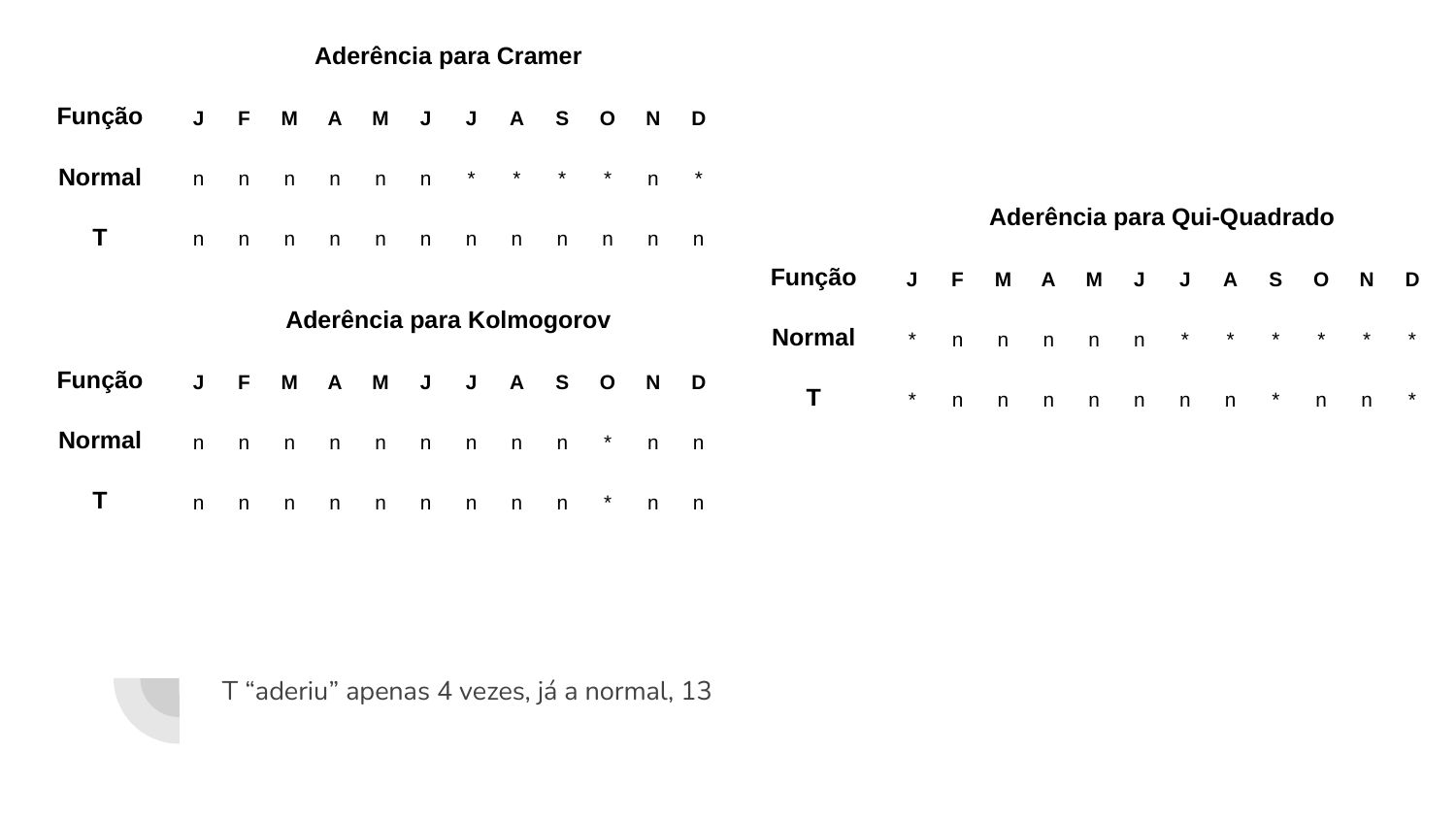

| Função | Aderência para Cramer |  |  |  |  |  |  |  |  |  |  |  |
| --- | --- | --- | --- | --- | --- | --- | --- | --- | --- | --- | --- | --- |
|  | J | F | M | A | M | J | J | A | S | O | N | D |
| Normal | n | n | n | n | n | n | \* | \* | \* | \* | n | \* |
| T | n | n | n | n | n | n | n | n | n | n | n | n |
| Função | Aderência para Qui-Quadrado |  |  |  |  |  |  |  |  |  |  |  |
| --- | --- | --- | --- | --- | --- | --- | --- | --- | --- | --- | --- | --- |
|  | J | F | M | A | M | J | J | A | S | O | N | D |
| Normal | \* | n | n | n | n | n | \* | \* | \* | \* | \* | \* |
| T | \* | n | n | n | n | n | n | n | \* | n | n | \* |
| Função | Aderência para Kolmogorov |  |  |  |  |  |  |  |  |  |  |  |
| --- | --- | --- | --- | --- | --- | --- | --- | --- | --- | --- | --- | --- |
|  | J | F | M | A | M | J | J | A | S | O | N | D |
| Normal | n | n | n | n | n | n | n | n | n | \* | n | n |
| T | n | n | n | n | n | n | n | n | n | \* | n | n |
T “aderiu” apenas 4 vezes, já a normal, 13